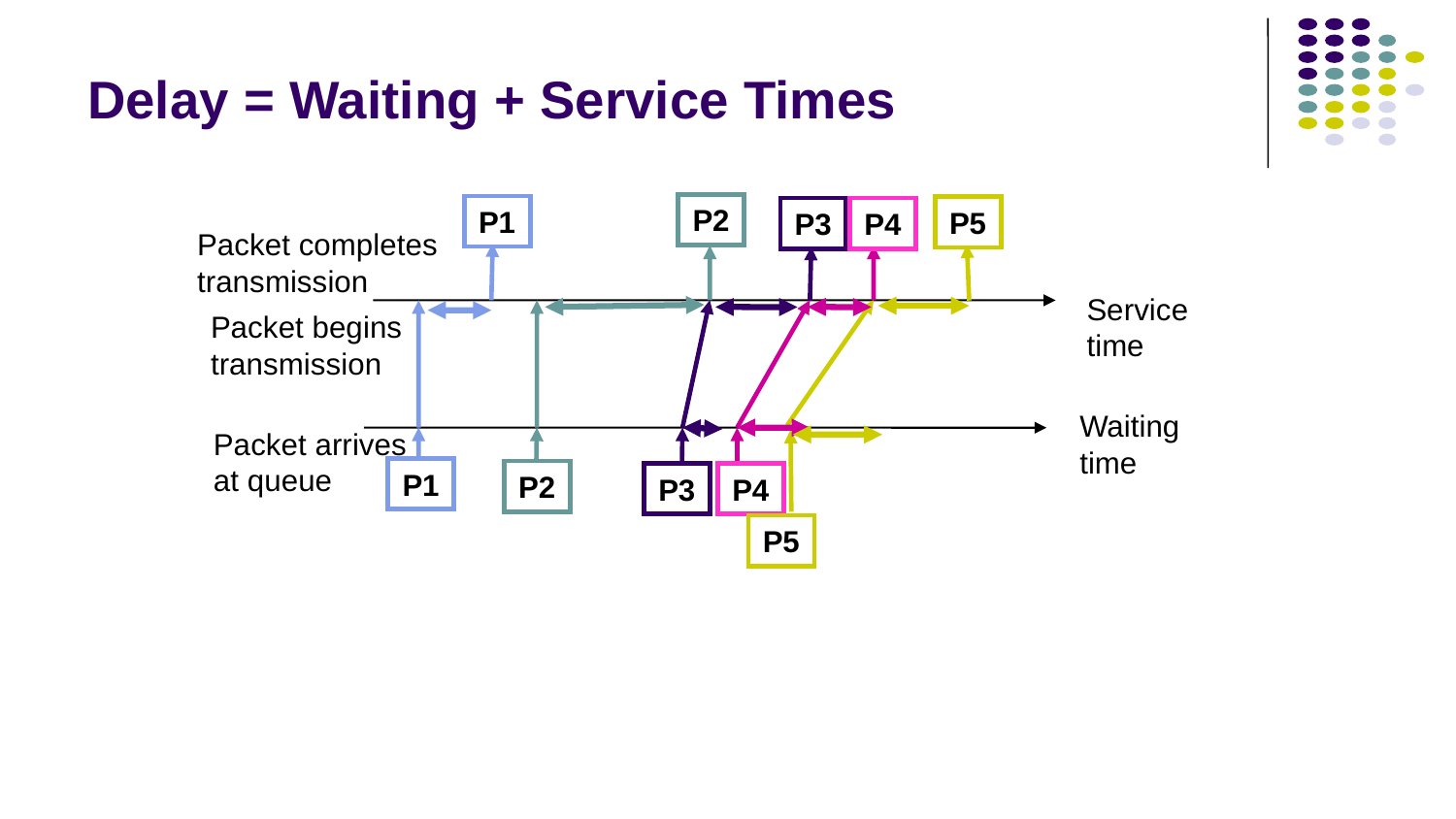

# Delay = Waiting + Service Times
P2
P1
P5
P3
P4
Packet completes
transmission

Service
time

Packet begins
transmission

Waiting
time
Packet arrives
at queue

P1
P2
P3
P4
P5